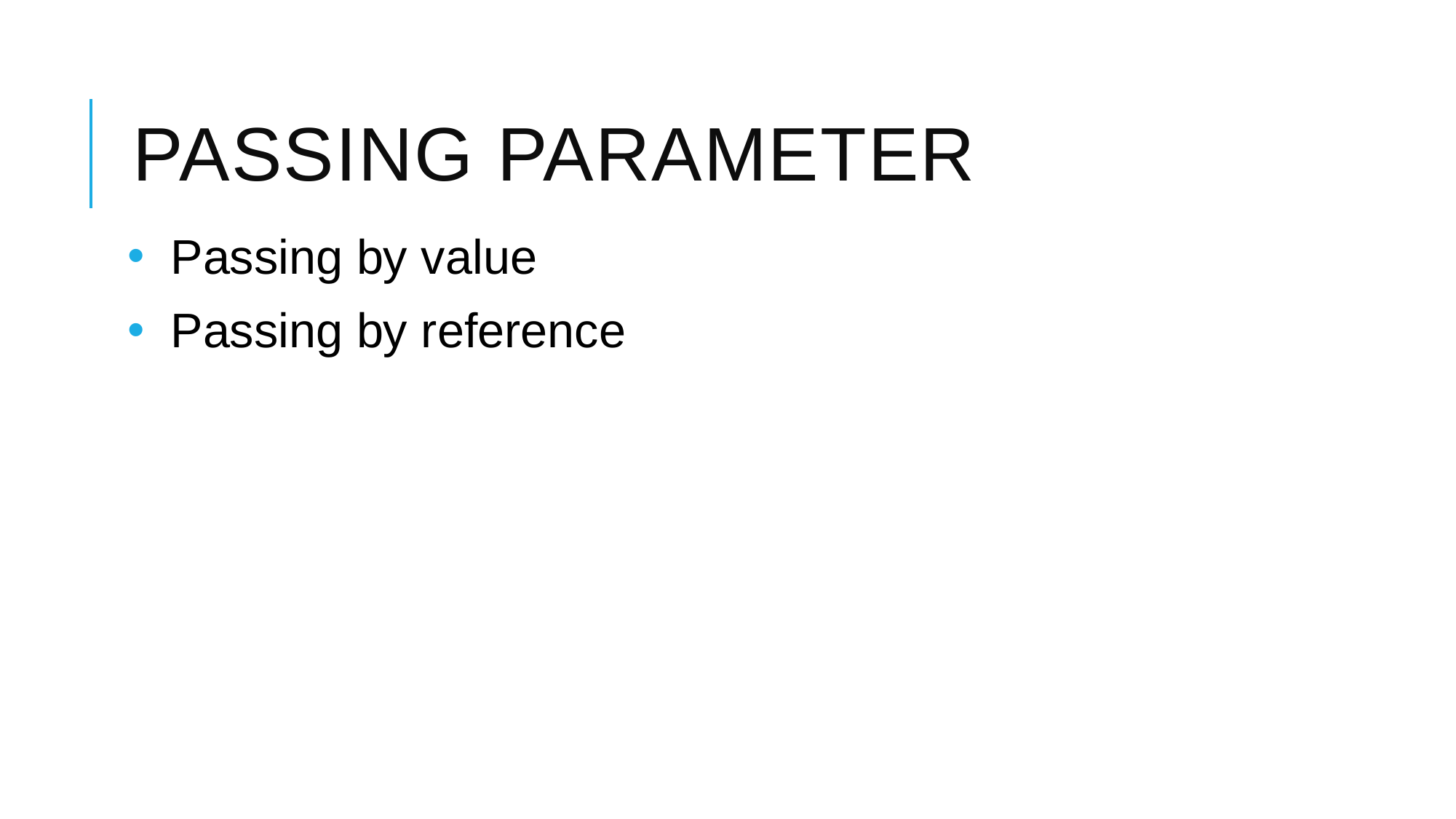

# Passing parameter
Passing by value
Passing by reference